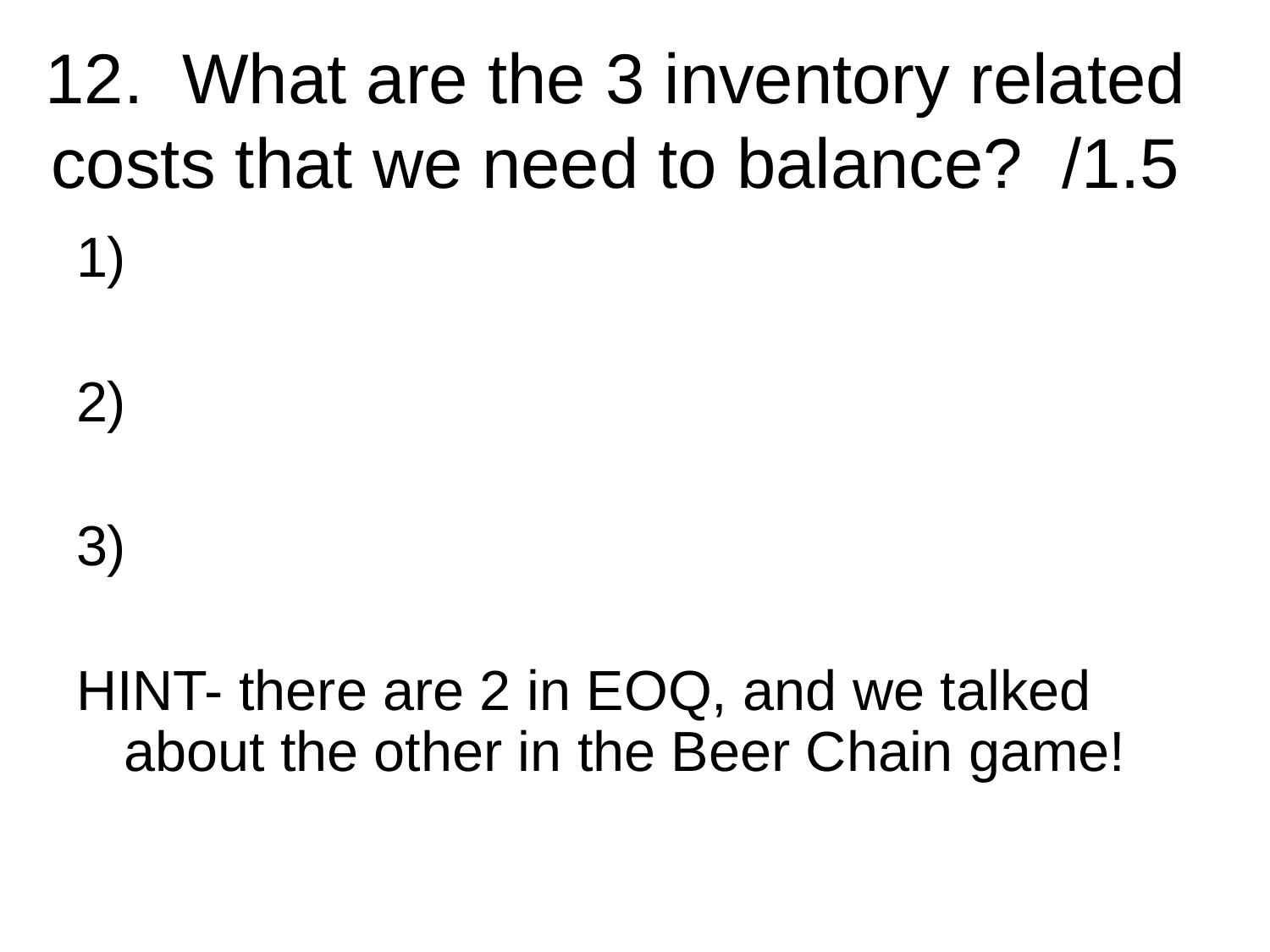

# 12.  What are the 3 inventory related costs that we need to balance?  /1.5
1)

2)

3)

HINT- there are 2 in EOQ, and we talked about the other in the Beer Chain game!